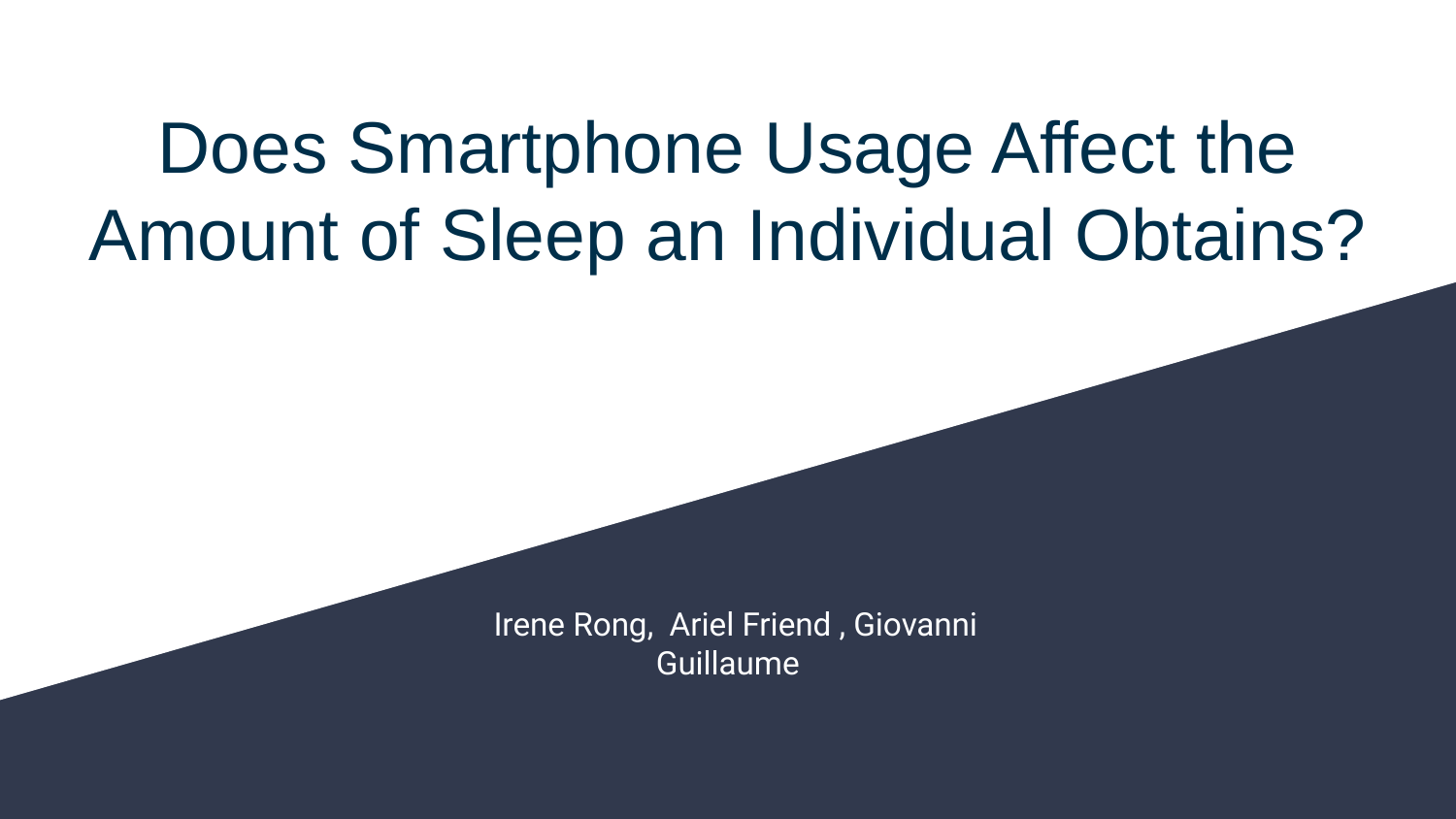

# Does Smartphone Usage Affect the Amount of Sleep an Individual Obtains?
  Irene Rong,  Ariel Friend , Giovanni Guillaume